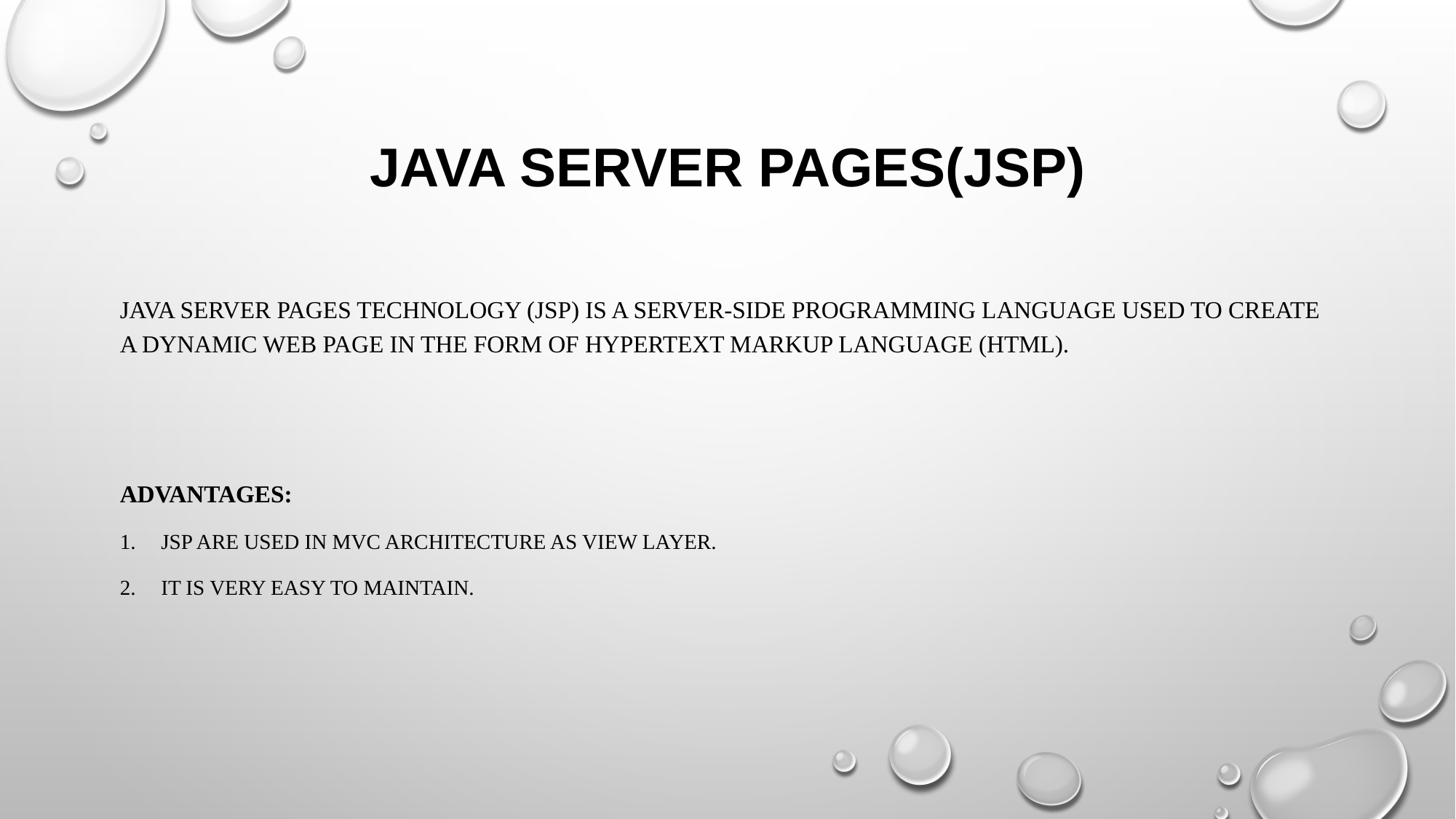

# Java Server pages(JSP)
Java Server Pages technology (JSP) is a server-side programming language used to create a dynamic web page in the form of HyperText Markup Language (HTML).

Advantages:
JSP are used in MVC architecture as view layer.
It is very easy to maintain.